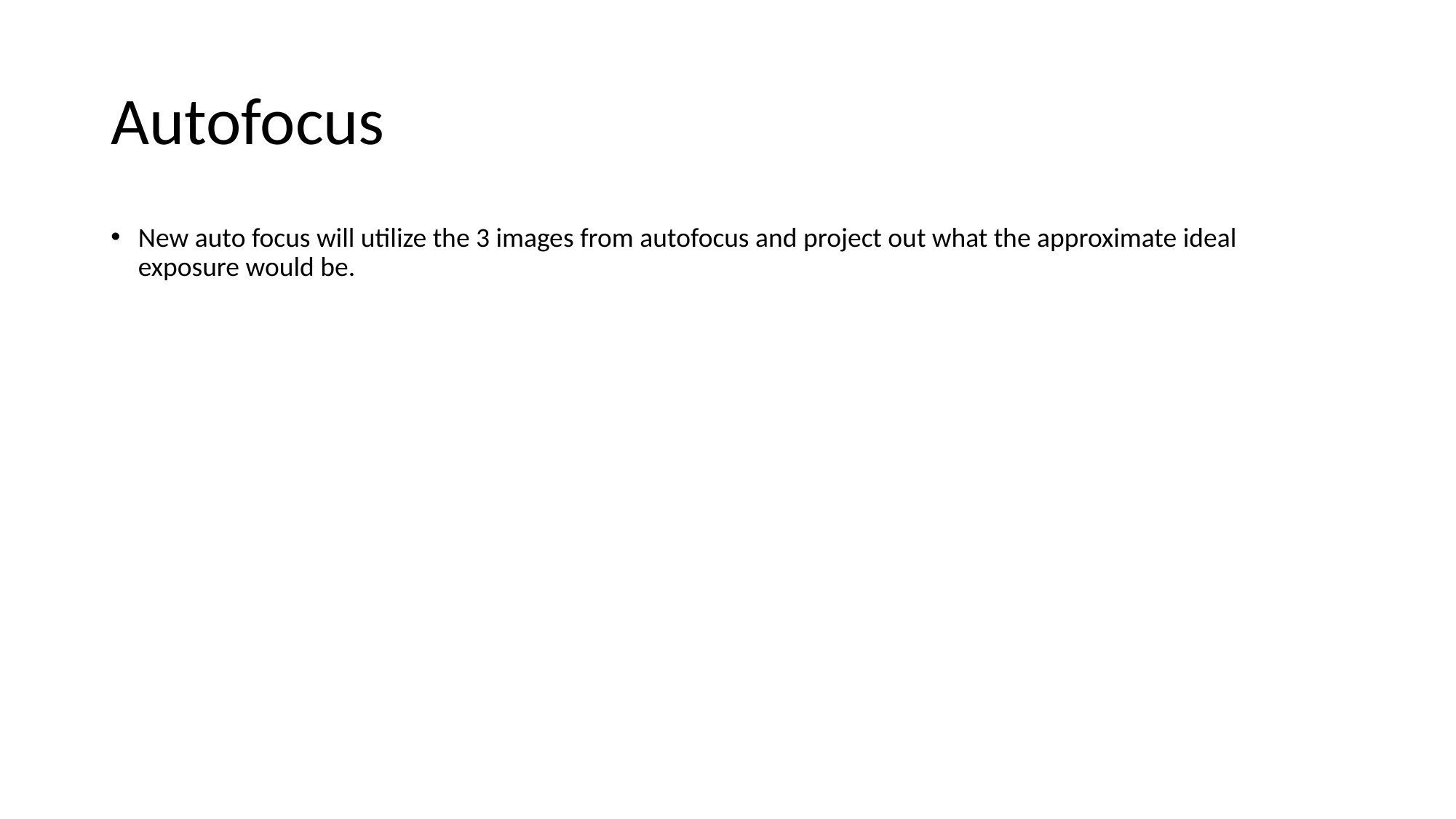

# Autofocus
New auto focus will utilize the 3 images from autofocus and project out what the approximate ideal exposure would be.